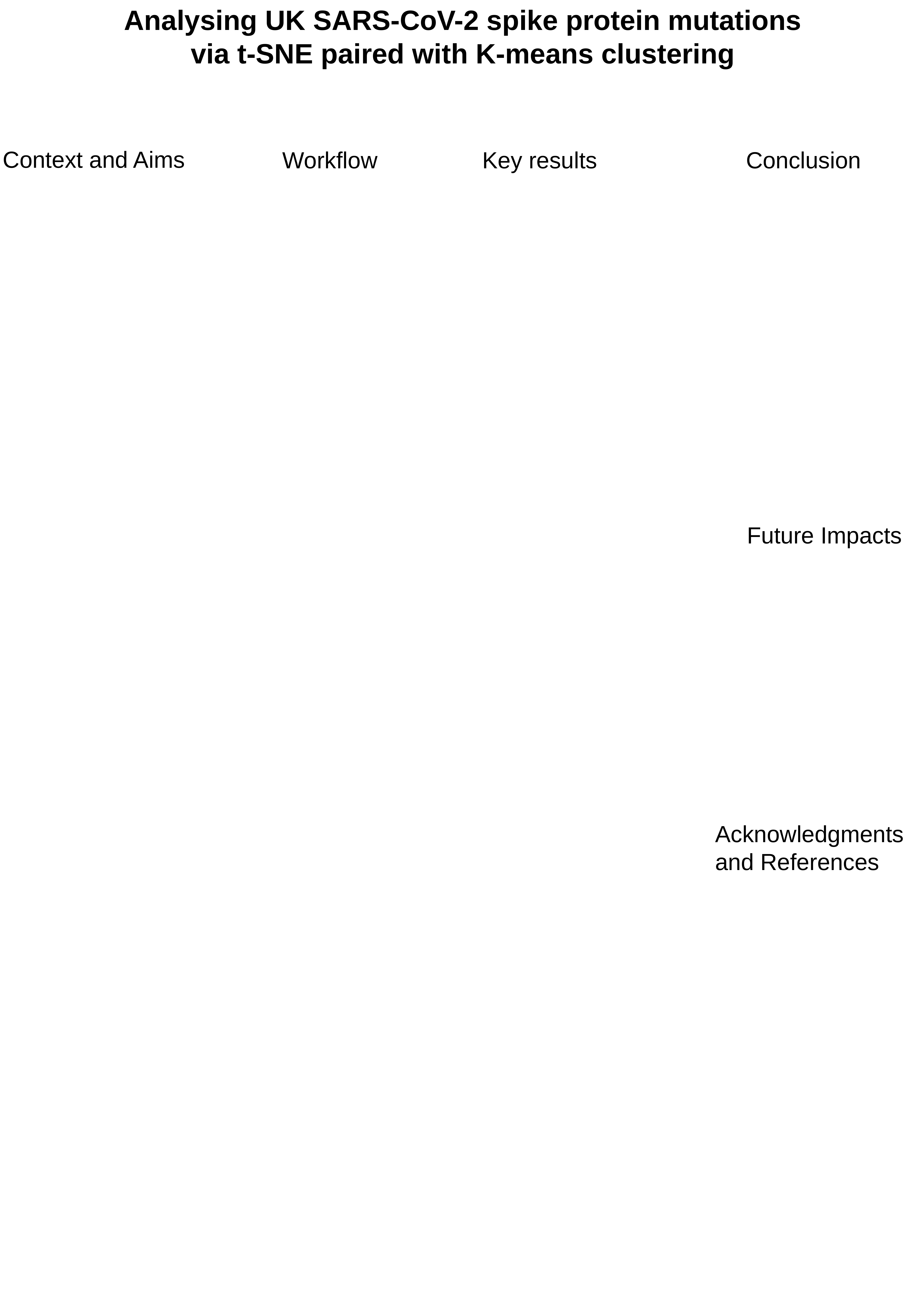

Analysing UK SARS-CoV-2 spike protein mutations via t-SNE paired with K-means clustering
Context and Aims
Workflow
Conclusion
Key results
Future Impacts
Acknowledgments and References